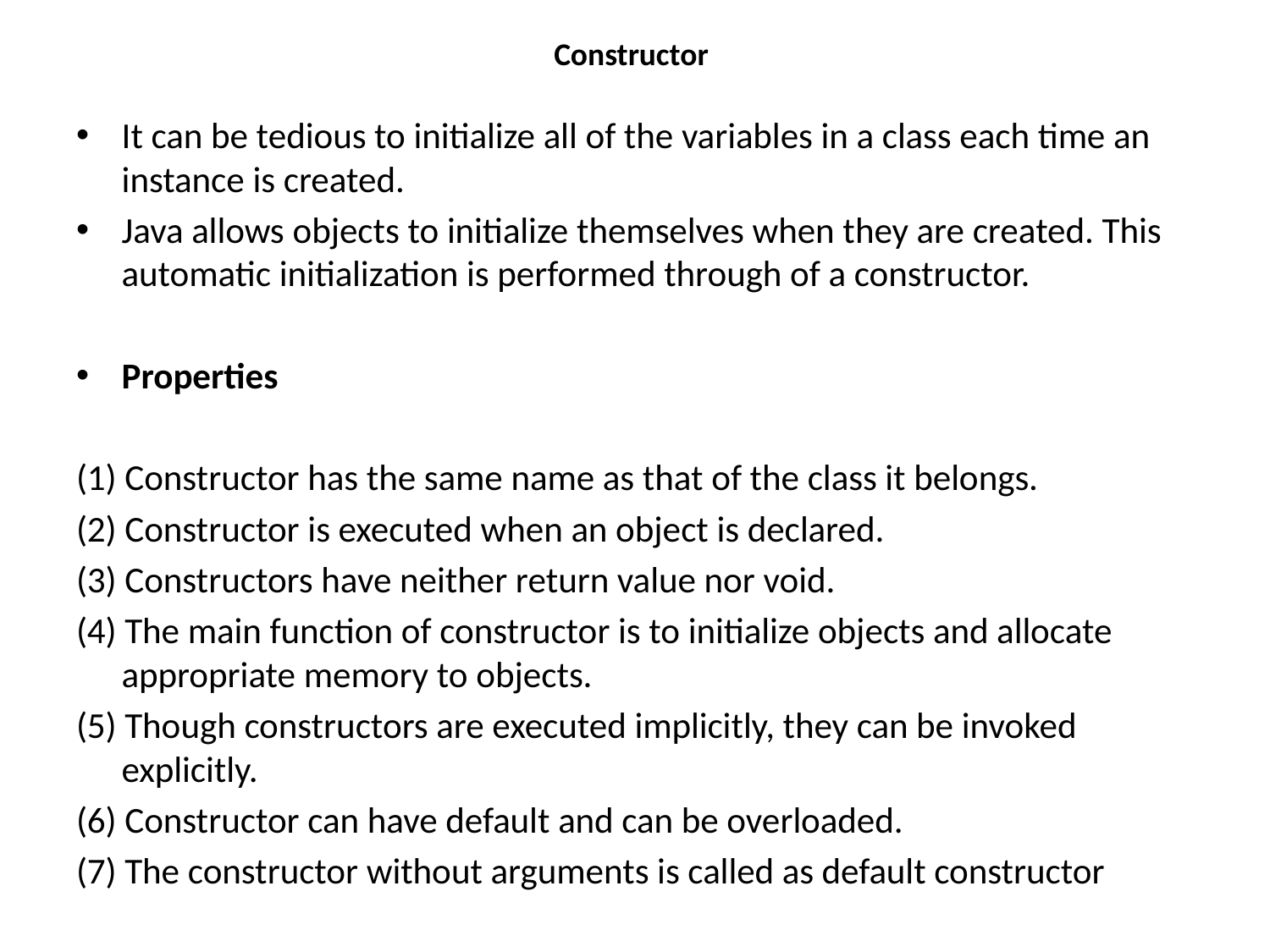

# Constructor
It can be tedious to initialize all of the variables in a class each time an instance is created.
Java allows objects to initialize themselves when they are created. This automatic initialization is performed through of a constructor.

Properties

(1) Constructor has the same name as that of the class it belongs.
(2) Constructor is executed when an object is declared.
(3) Constructors have neither return value nor void.
(4) The main function of constructor is to initialize objects and allocate appropriate memory to objects.
(5) Though constructors are executed implicitly, they can be invoked explicitly.
(6) Constructor can have default and can be overloaded.
(7) The constructor without arguments is called as default constructor